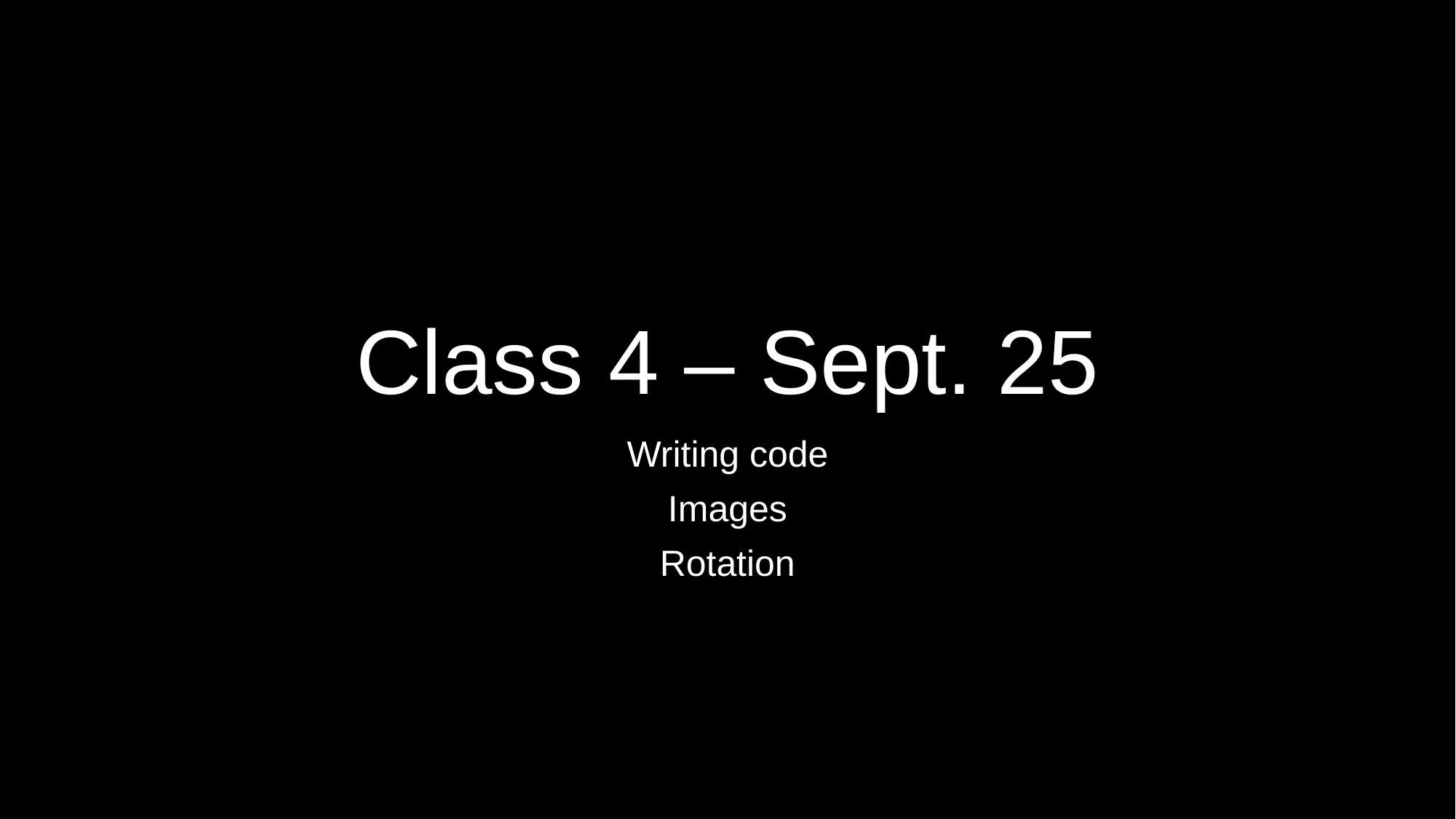

# Class 4 – Sept. 25
Writing code
Images
Rotation